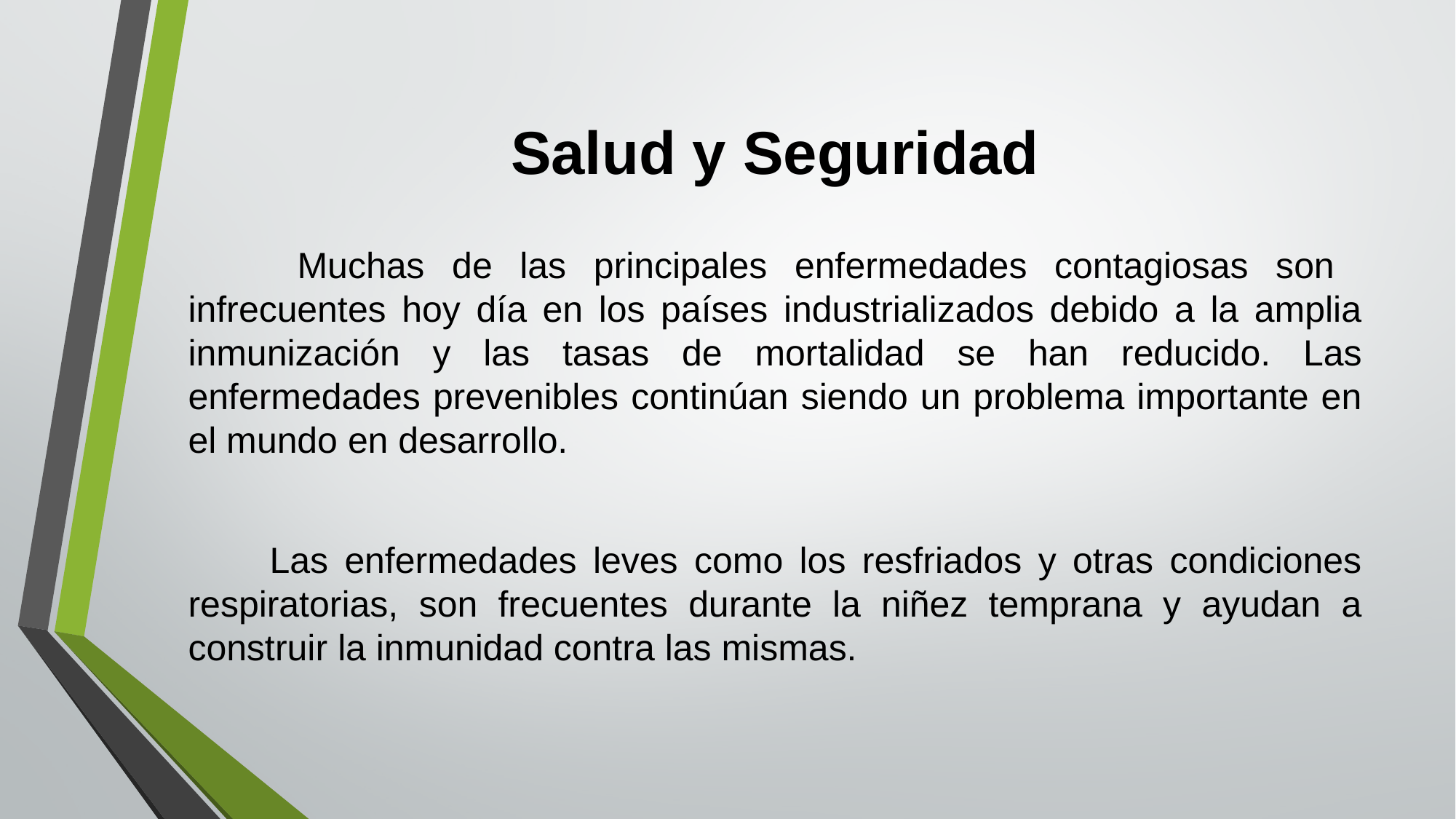

# Salud y Seguridad
	Muchas de las principales enfermedades contagiosas son  infrecuentes hoy día en los países industrializados debido a la amplia inmunización y las tasas de mortalidad se han reducido. Las enfermedades prevenibles continúan siendo un problema importante en el mundo en desarrollo.

     Las enfermedades leves como los resfriados y otras condiciones respiratorias, son frecuentes durante la niñez temprana y ayudan a construir la inmunidad contra las mismas.